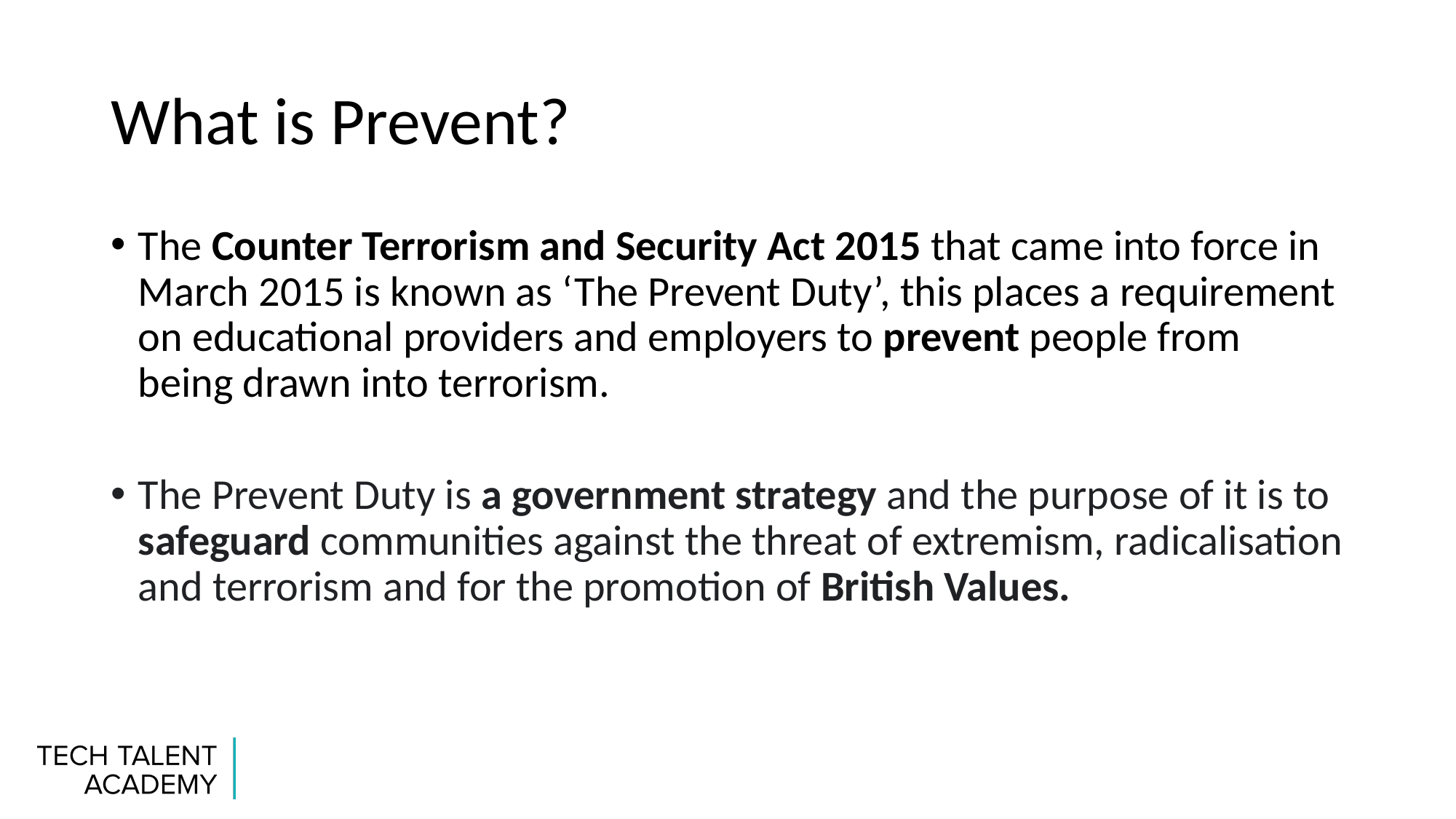

# What is Prevent?
The Counter Terrorism and Security Act 2015 that came into force in March 2015 is known as ‘The Prevent Duty’, this places a requirement on educational providers and employers to prevent people from being drawn into terrorism.
The Prevent Duty is a government strategy and the purpose of it is to safeguard communities against the threat of extremism, radicalisation and terrorism and for the promotion of British Values.